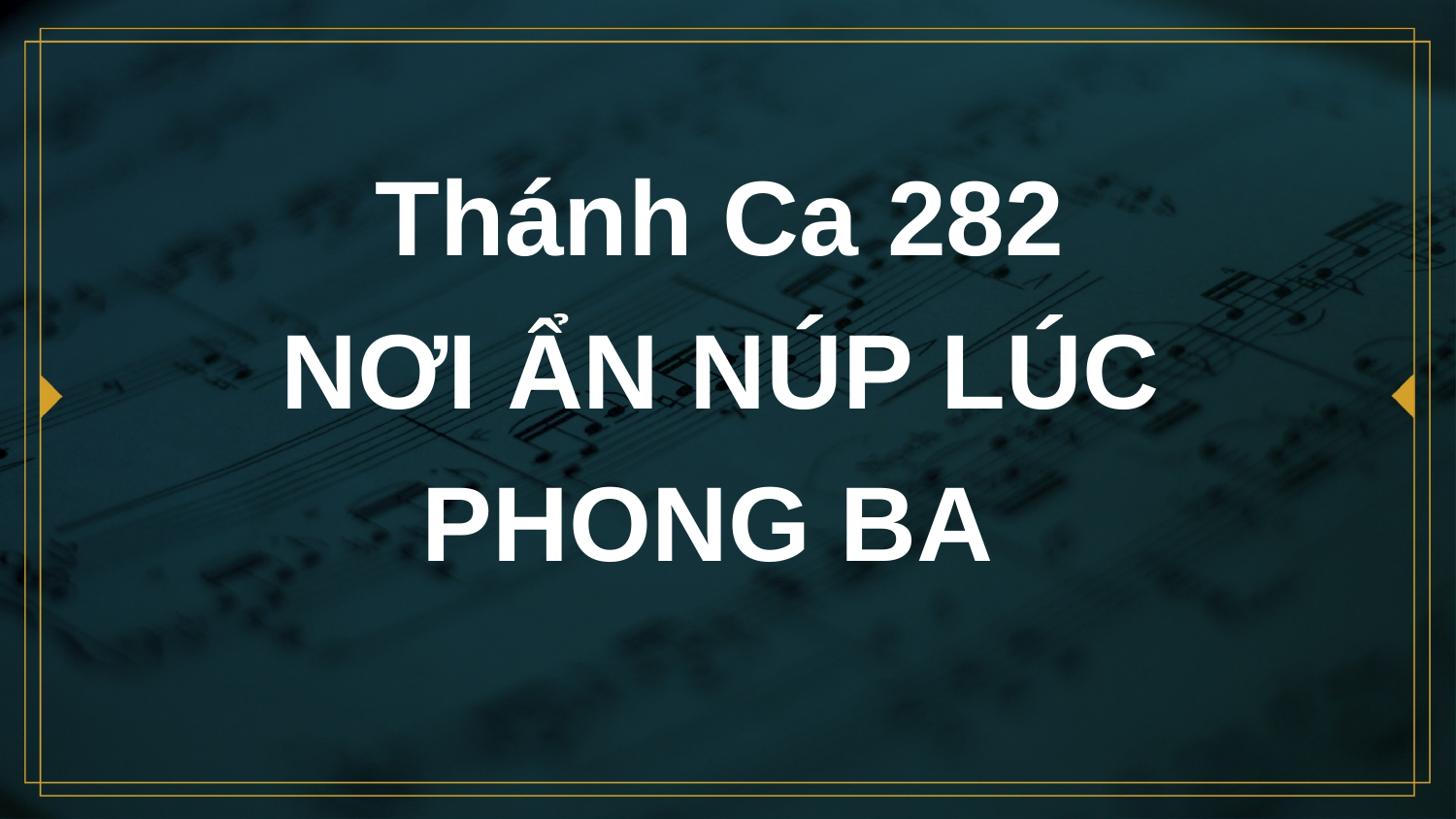

# Thánh Ca 282 NƠI ẨN NÚP LÚC PHONG BA